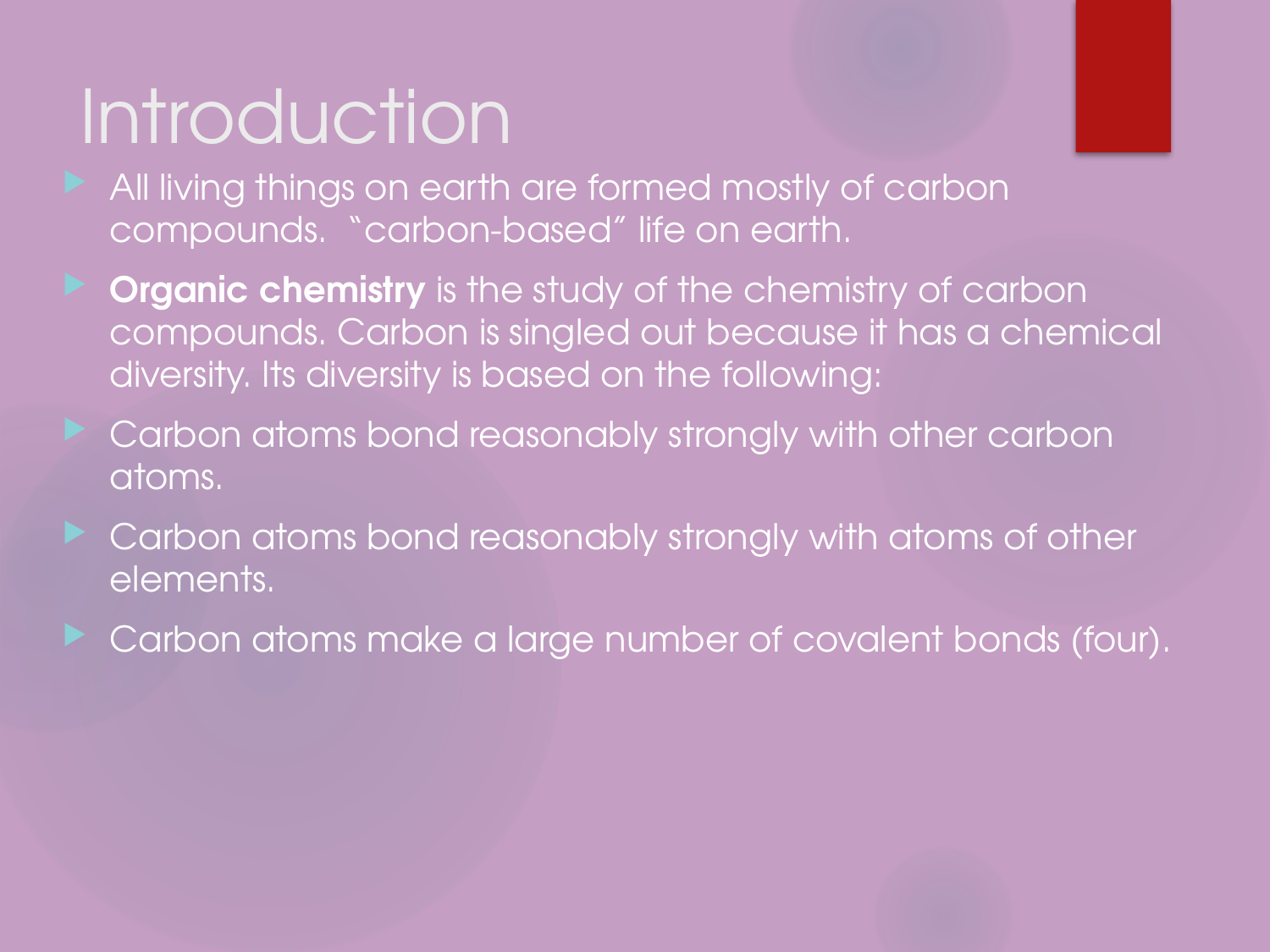

# Introduction
All living things on earth are formed mostly of carbon compounds.  “carbon-based” life on earth.
Organic chemistry is the study of the chemistry of carbon compounds. Carbon is singled out because it has a chemical diversity. Its diversity is based on the following:
Carbon atoms bond reasonably strongly with other carbon atoms.
Carbon atoms bond reasonably strongly with atoms of other elements.
Carbon atoms make a large number of covalent bonds (four).